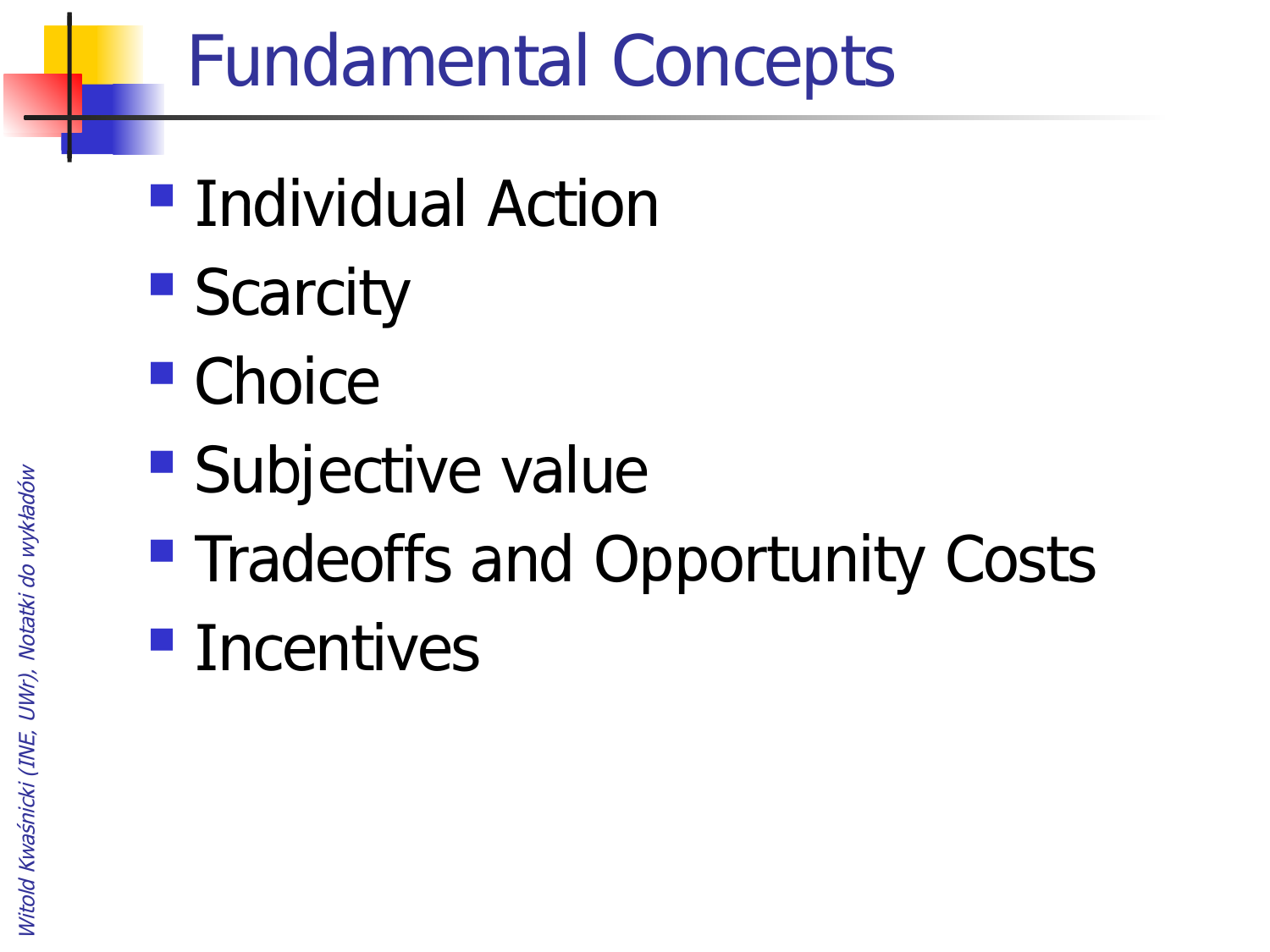

# Fundamental Concepts
Individual Action
Scarcity
Choice
Subjective value
Tradeoffs and Opportunity Costs
Incentives
Witold Kwaśnicki (INE, UWr), Notatki do wykładów